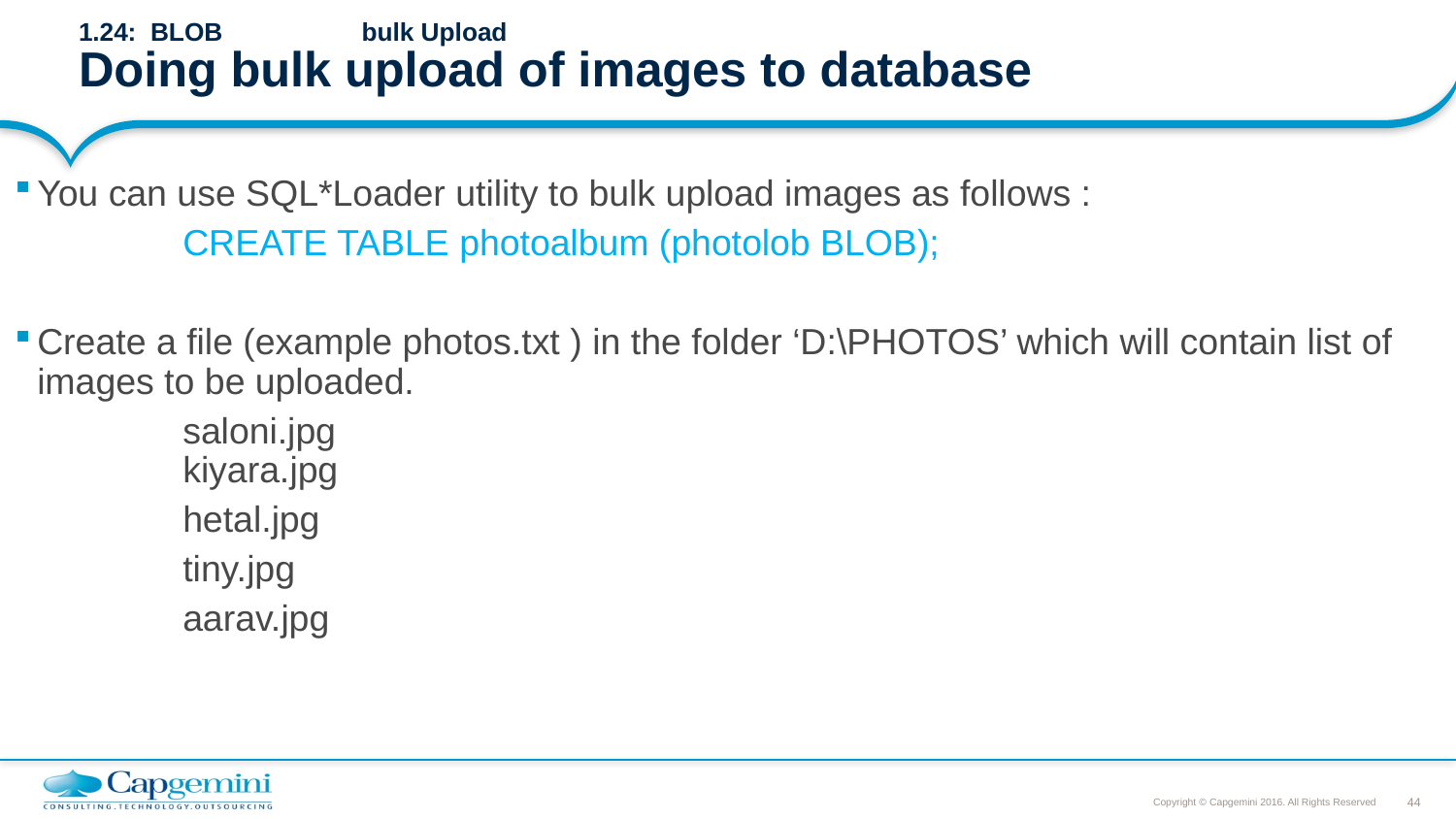

# 1.24:  BLOB	   bulk Upload Doing bulk upload of images to database

You can use SQL*Loader utility to bulk upload images as follows :
		CREATE TABLE photoalbum (photolob BLOB);

Create a file (example photos.txt ) in the folder ‘D:\PHOTOS’ which will contain list of images to be uploaded.
 		saloni.jpg
	kiyara.jpg
		hetal.jpg
		tiny.jpg
		aarav.jpg